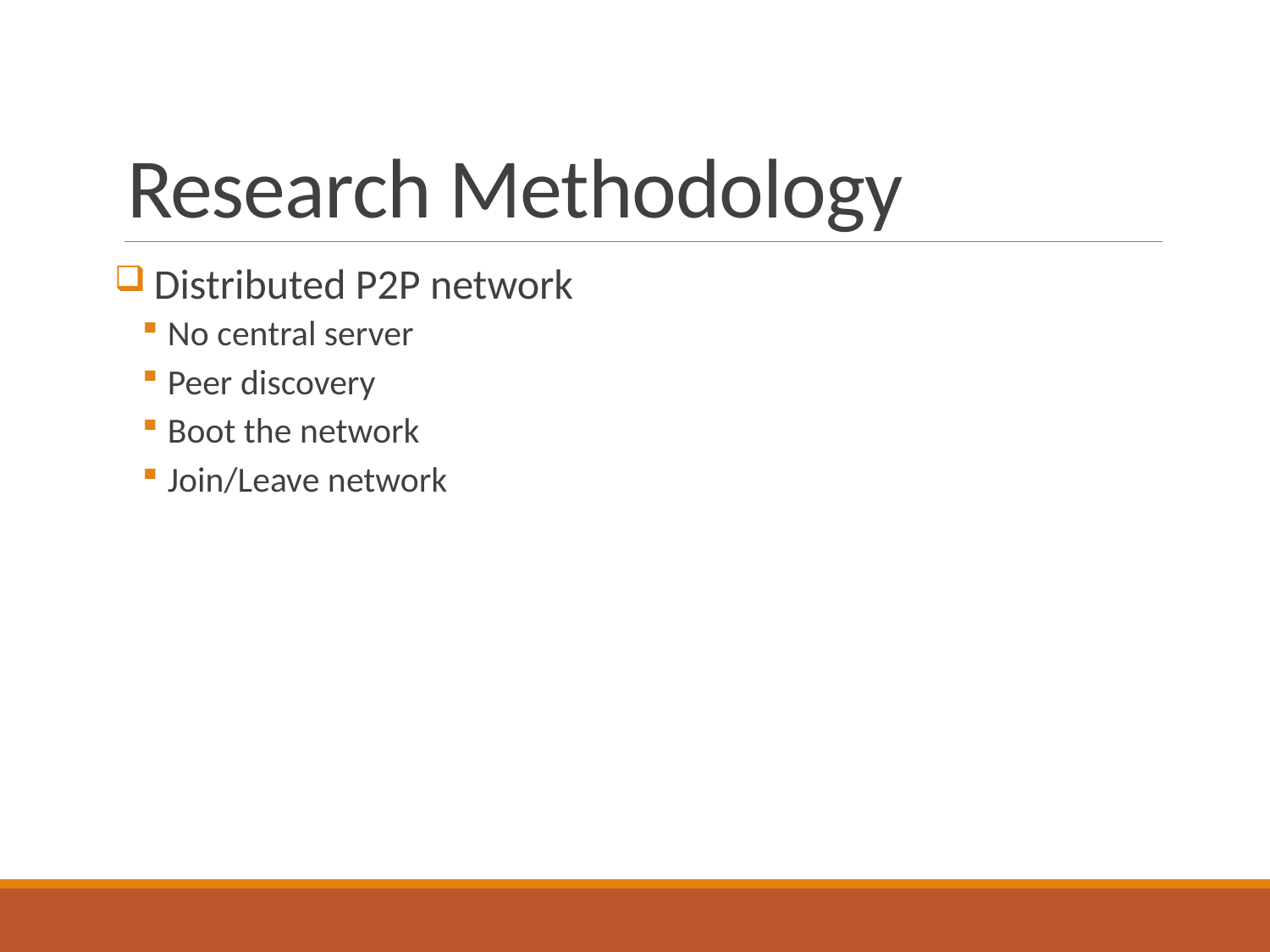

# Research Methodology
 Distributed P2P network
No central server
Peer discovery
Boot the network
Join/Leave network